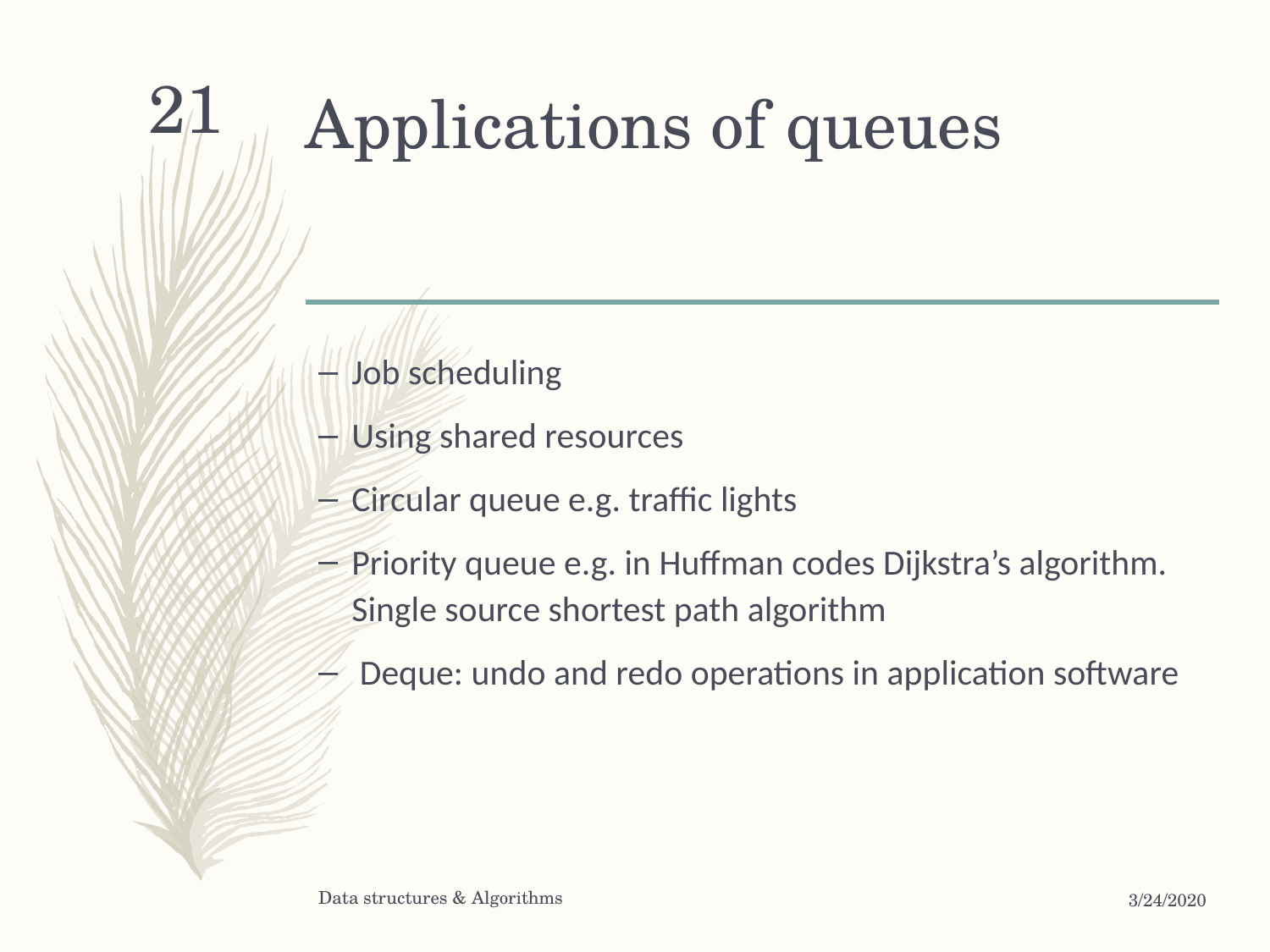

# Applications of queues
21
Job scheduling
Using shared resources
Circular queue e.g. traffic lights
Priority queue e.g. in Huffman codes Dijkstra’s algorithm. Single source shortest path algorithm
 Deque: undo and redo operations in application software

Data structures & Algorithms
3/24/2020